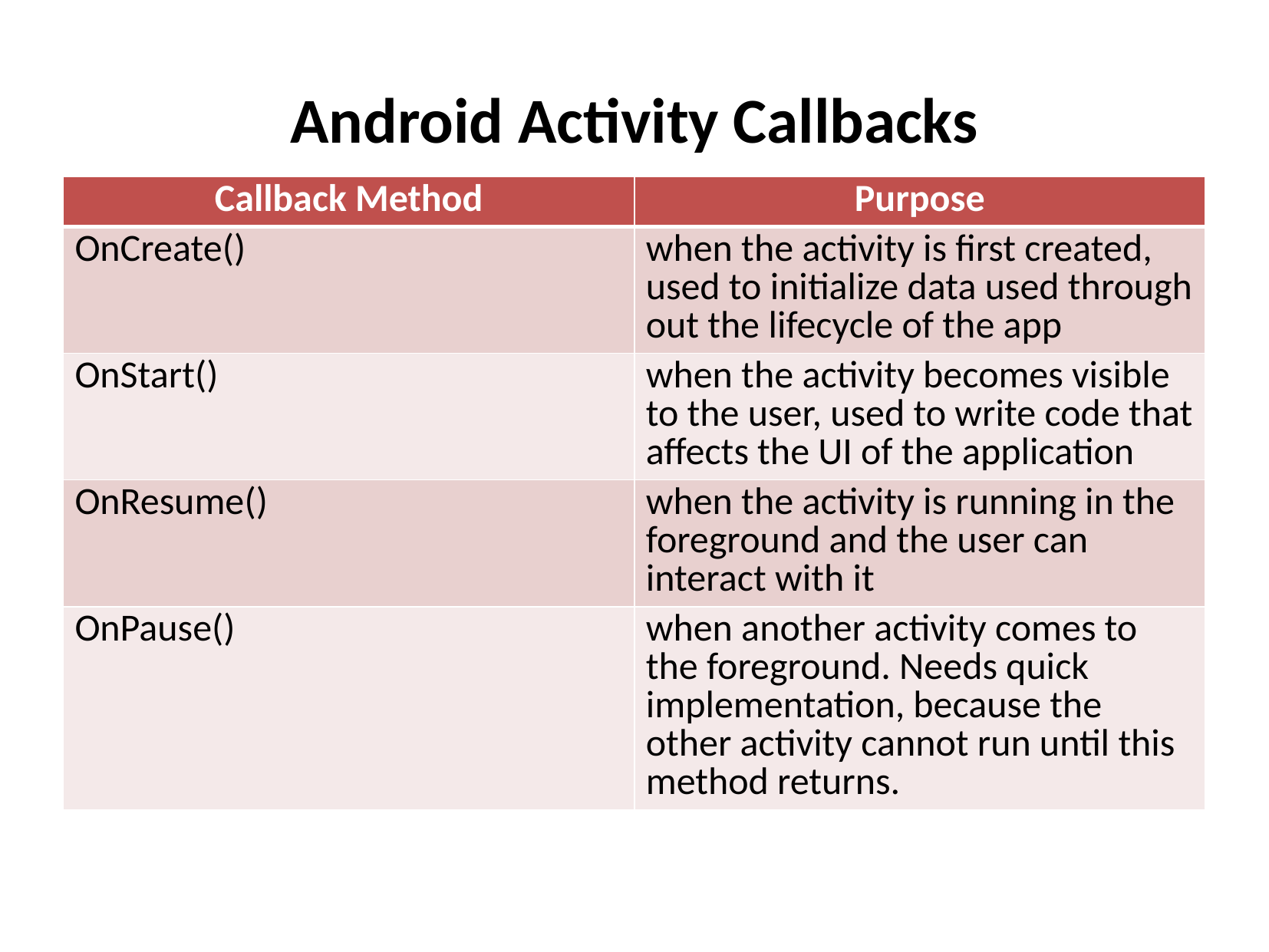

# Android Activity Callbacks
| Callback Method | Purpose |
| --- | --- |
| OnCreate() | when the activity is first created, used to initialize data used through out the lifecycle of the app |
| OnStart() | when the activity becomes visible to the user, used to write code that affects the UI of the application |
| OnResume() | when the activity is running in the foreground and the user can interact with it |
| OnPause() | when another activity comes to the foreground. Needs quick implementation, because the other activity cannot run until this method returns. |